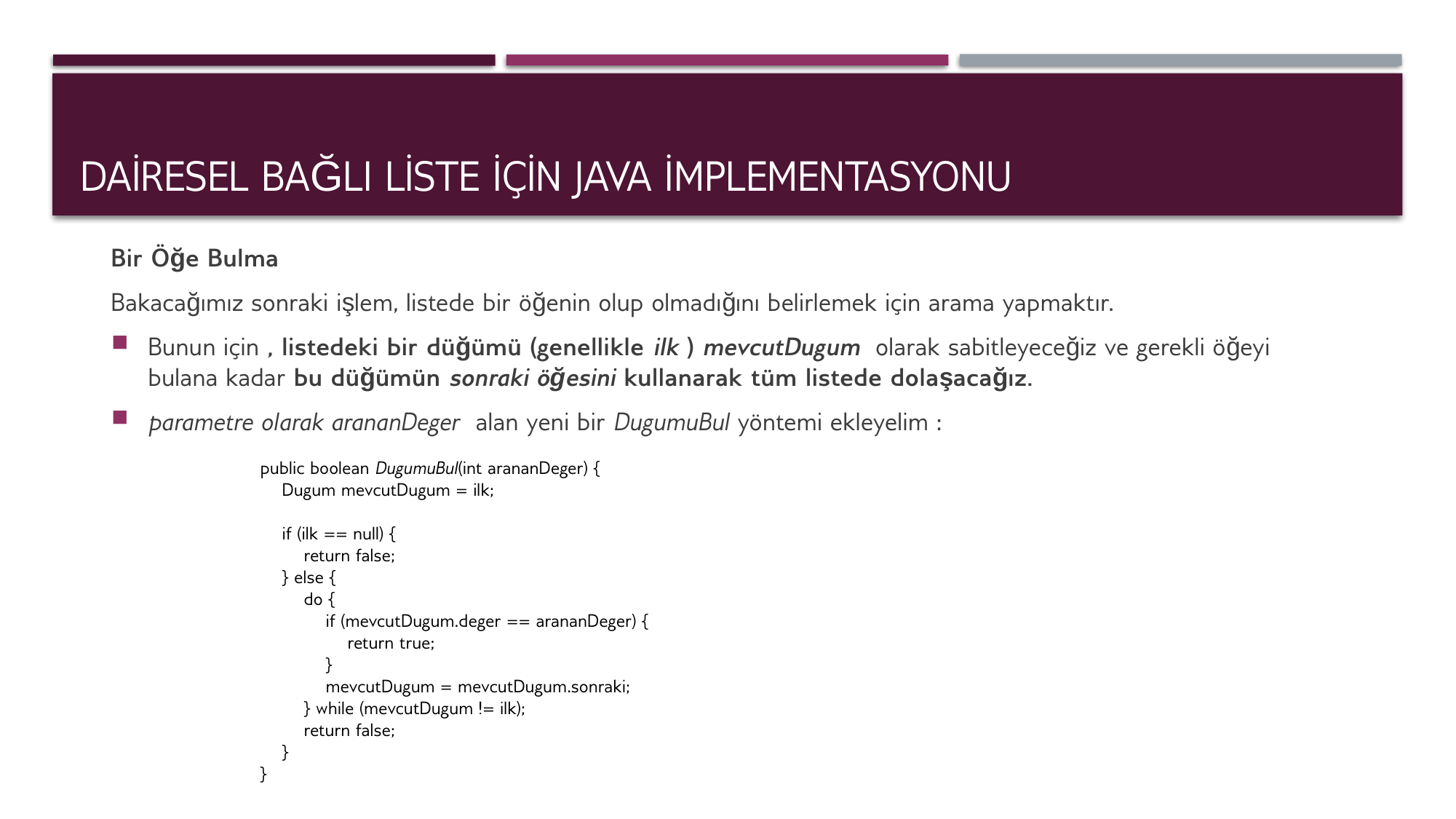

# Dairesel Bağlı Liste için Java İmplementasyonu
Bir Öğe Bulma
Bakacağımız sonraki işlem, listede bir öğenin olup olmadığını belirlemek için arama yapmaktır.
Bunun için , listedeki bir düğümü (genellikle ilk ) mevcutDugum  olarak sabitleyeceğiz ve gerekli öğeyi bulana kadar bu düğümün sonraki öğesini kullanarak tüm listede dolaşacağız.
parametre olarak arananDeger  alan yeni bir DugumuBul yöntemi ekleyelim :

public boolean DugumuBul(int arananDeger) {
    Dugum mevcutDugum = ilk;

    if (ilk == null) {
        return false;
    } else {
        do {
            if (mevcutDugum.deger == arananDeger) {
                return true;
            }
            mevcutDugum = mevcutDugum.sonraki;
        } while (mevcutDugum != ilk);
        return false;
    }
}